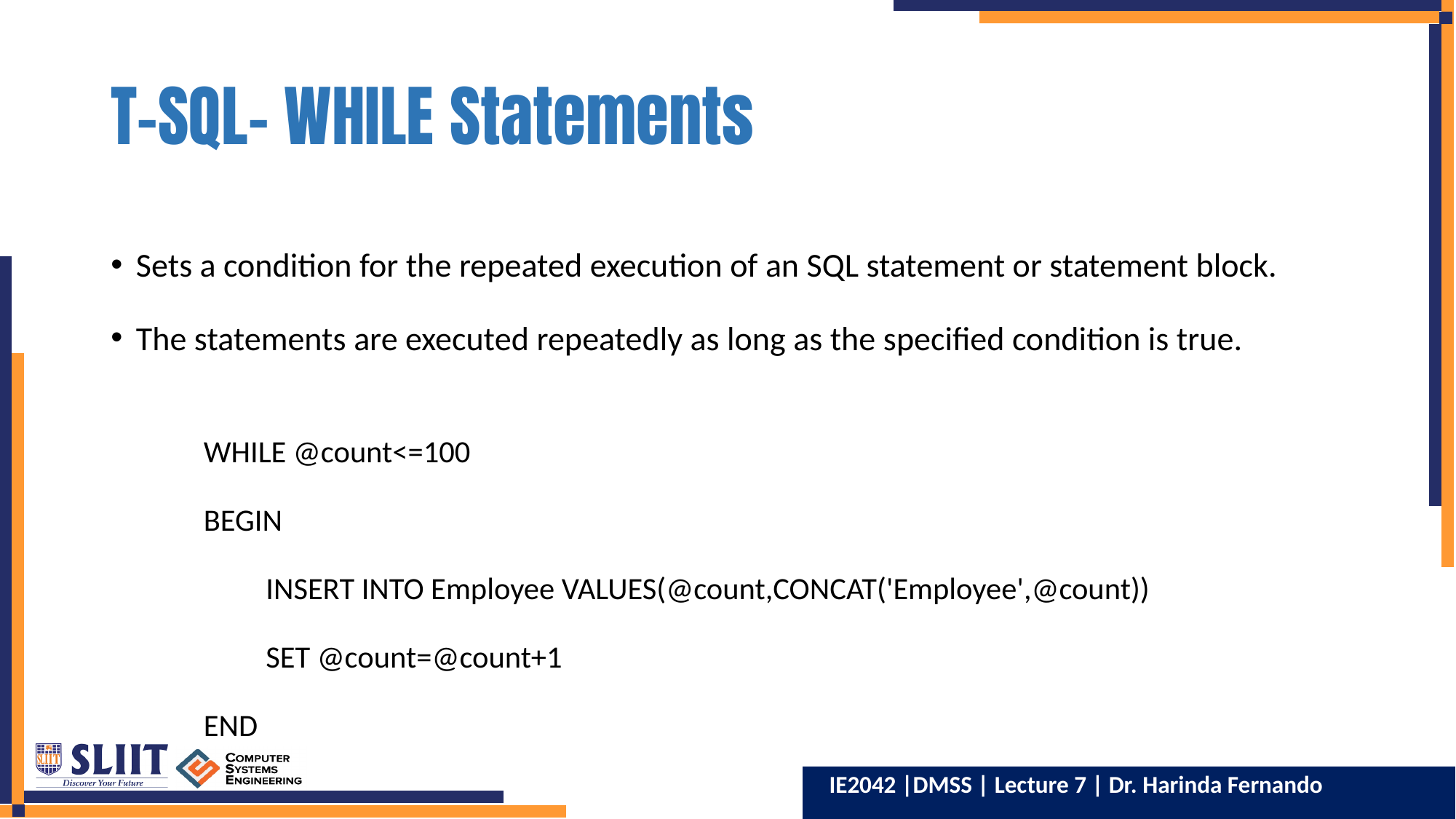

# T-SQL- WHILE Statements
Sets a condition for the repeated execution of an SQL statement or statement block.
The statements are executed repeatedly as long as the specified condition is true.

	WHILE @count<=100
	BEGIN
	         INSERT INTO Employee VALUES(@count,CONCAT('Employee',@count))
	         SET @count=@count+1
	END
IE2042 |DMSS | Lecture 7 | Dr. Harinda Fernando